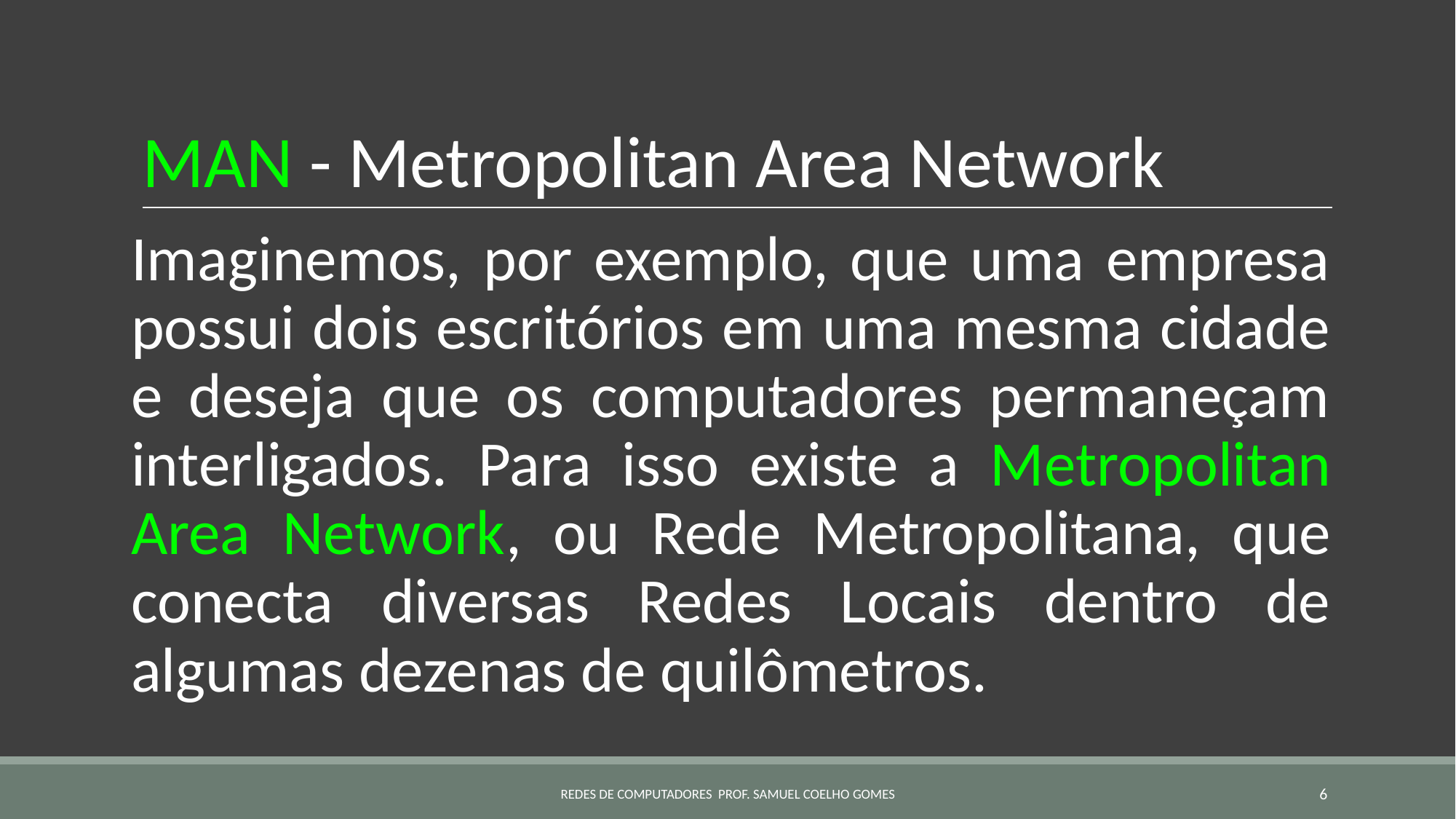

# MAN - Metropolitan Area Network
Imaginemos, por exemplo, que uma empresa possui dois escritórios em uma mesma cidade e deseja que os computadores permaneçam interligados. Para isso existe a Metropolitan Area Network, ou Rede Metropolitana, que conecta diversas Redes Locais dentro de algumas dezenas de quilômetros.
REDES DE COMPUTADORES  PROF. SAMUEL COELHO GOMES
6